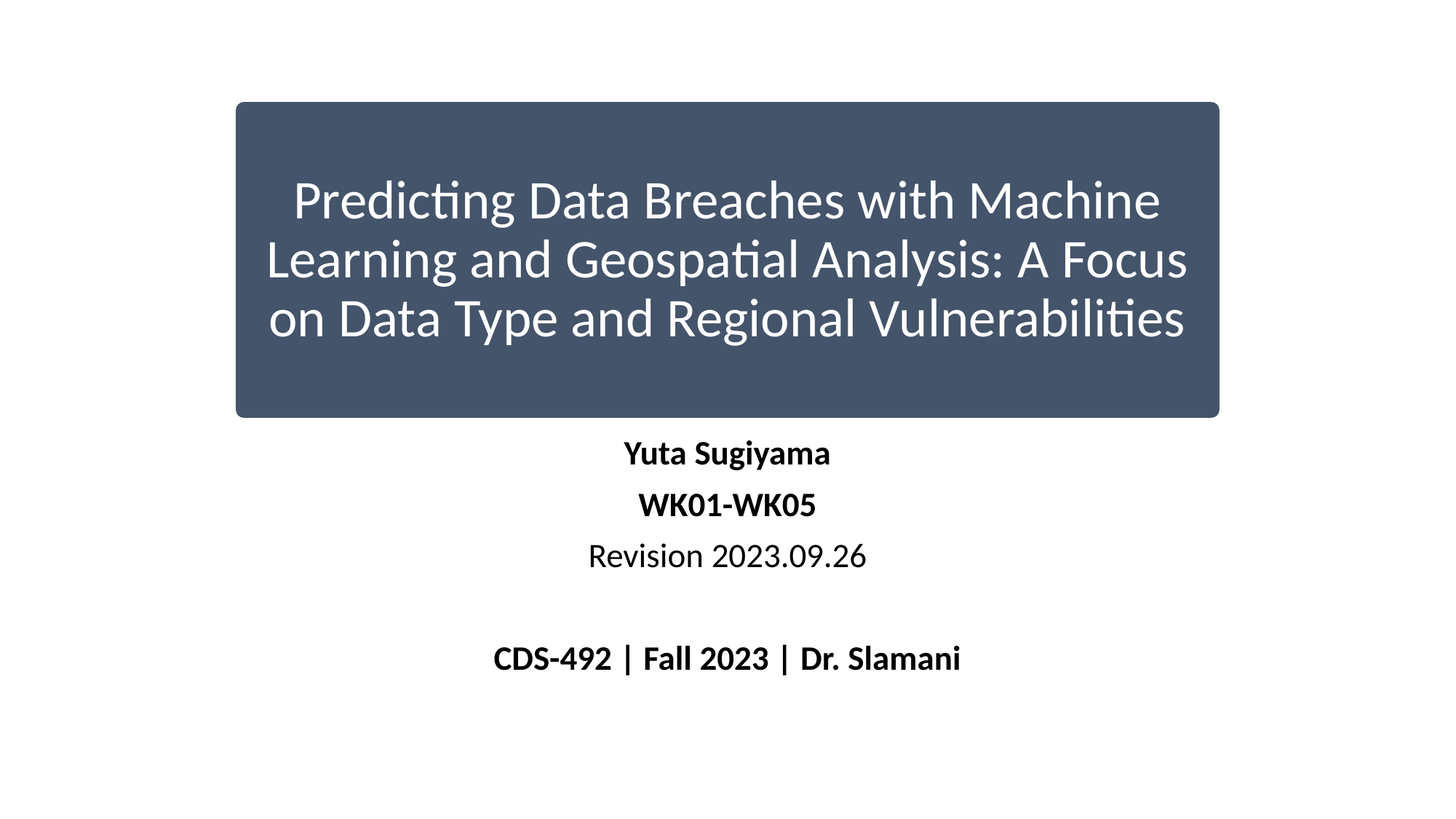

Predicting Data Breaches with Machine Learning and Geospatial Analysis: A Focus on Data Type and Regional Vulnerabilities
Yuta Sugiyama
WK01-WK05
Revision 2023.09.26

CDS-492 | Fall 2023 | Dr. Slamani